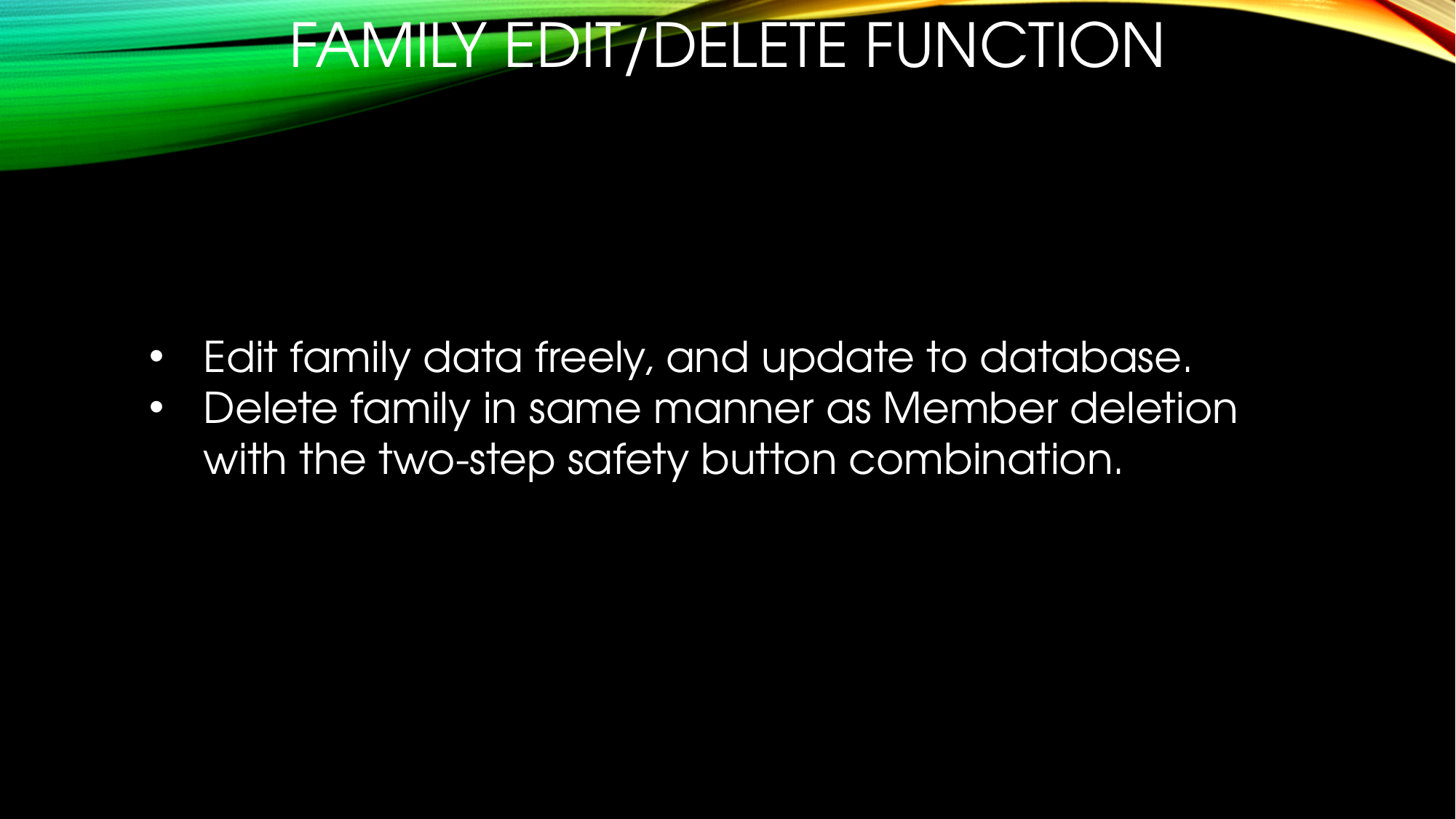

Family edit/delete function
Edit family data freely, and update to database.
Delete family in same manner as Member deletion with the two-step safety button combination.